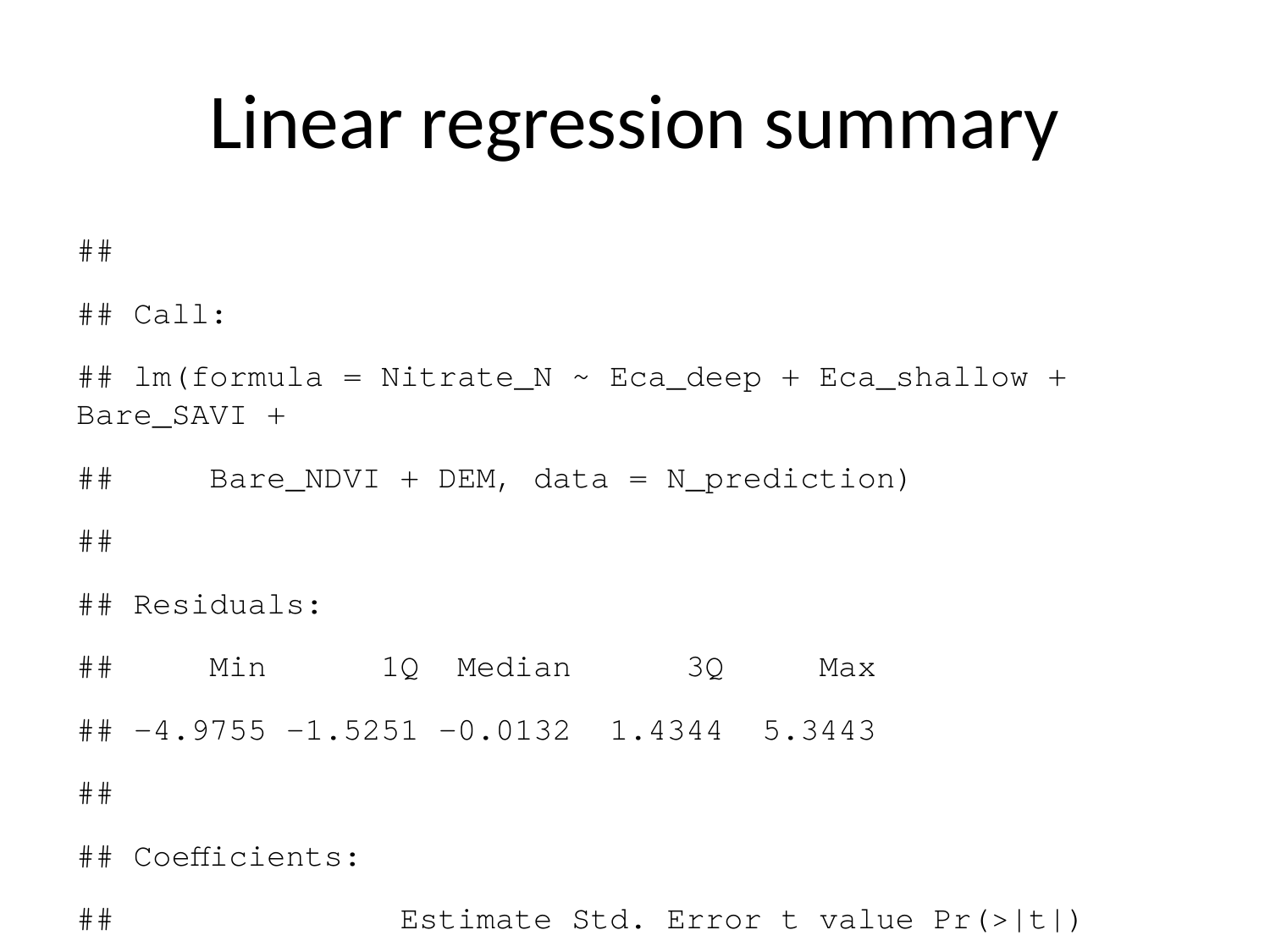

# Linear regression summary
##
## Call:
## lm(formula = Nitrate_N ~ Eca_deep + Eca_shallow + Bare_SAVI +
##     Bare_NDVI + DEM, data = N_prediction)
##
## Residuals:
##     Min      1Q  Median      3Q     Max
## -4.9755 -1.5251 -0.0132  1.4344  5.3443
##
## Coefficients:
##               Estimate Std. Error t value Pr(>|t|)
## (Intercept) 1782.99391  136.24179  13.087  < 2e-16 ***
## Eca_deep       0.10784    0.09972   1.081 0.279891
## Eca_shallow    0.52108    0.13691   3.806 0.000154 ***
## Bare_SAVI   -723.01386   32.36161 -22.342  < 2e-16 ***
## Bare_NDVI    544.72083   22.63566  24.065  < 2e-16 ***
## DEM           -1.14749    0.08624 -13.306  < 2e-16 ***
## ---
## Signif. codes:  0 '***' 0.001 '**' 0.01 '*' 0.05 '.' 0.1 ' ' 1
##
## Residual standard error: 2.022 on 672 degrees of freedom
## Multiple R-squared:  0.7291, Adjusted R-squared:  0.7271
## F-statistic: 361.8 on 5 and 672 DF,  p-value: < 2.2e-16